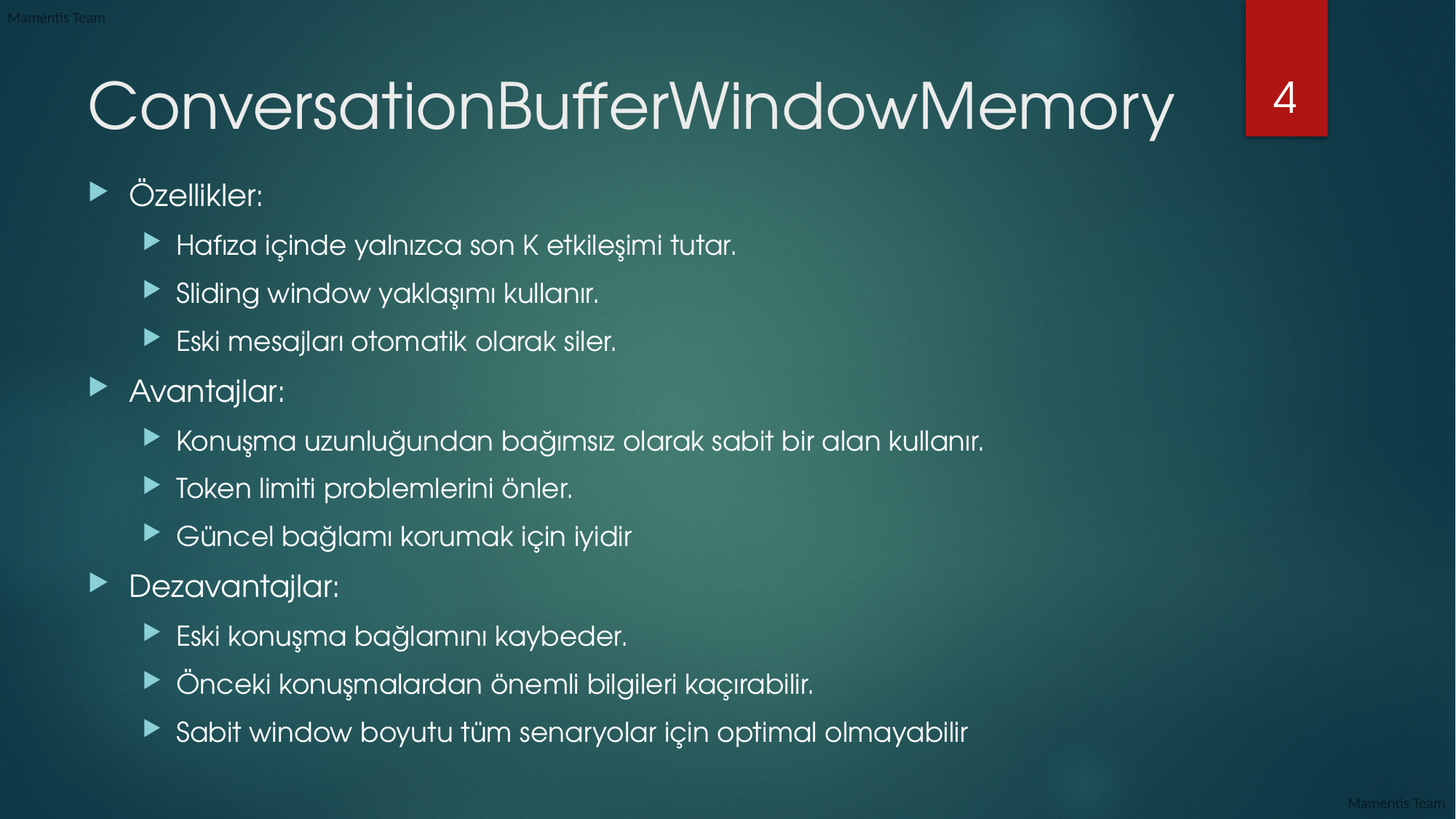

4
# ConversationBufferWindowMemory
Özellikler:
Hafıza içinde yalnızca son K etkileşimi tutar.
Sliding window yaklaşımı kullanır.
Eski mesajları otomatik olarak siler.
Avantajlar:
Konuşma uzunluğundan bağımsız olarak sabit bir alan kullanır.
Token limiti problemlerini önler.
Güncel bağlamı korumak için iyidir
Dezavantajlar:
Eski konuşma bağlamını kaybeder.
Önceki konuşmalardan önemli bilgileri kaçırabilir.
Sabit window boyutu tüm senaryolar için optimal olmayabilir